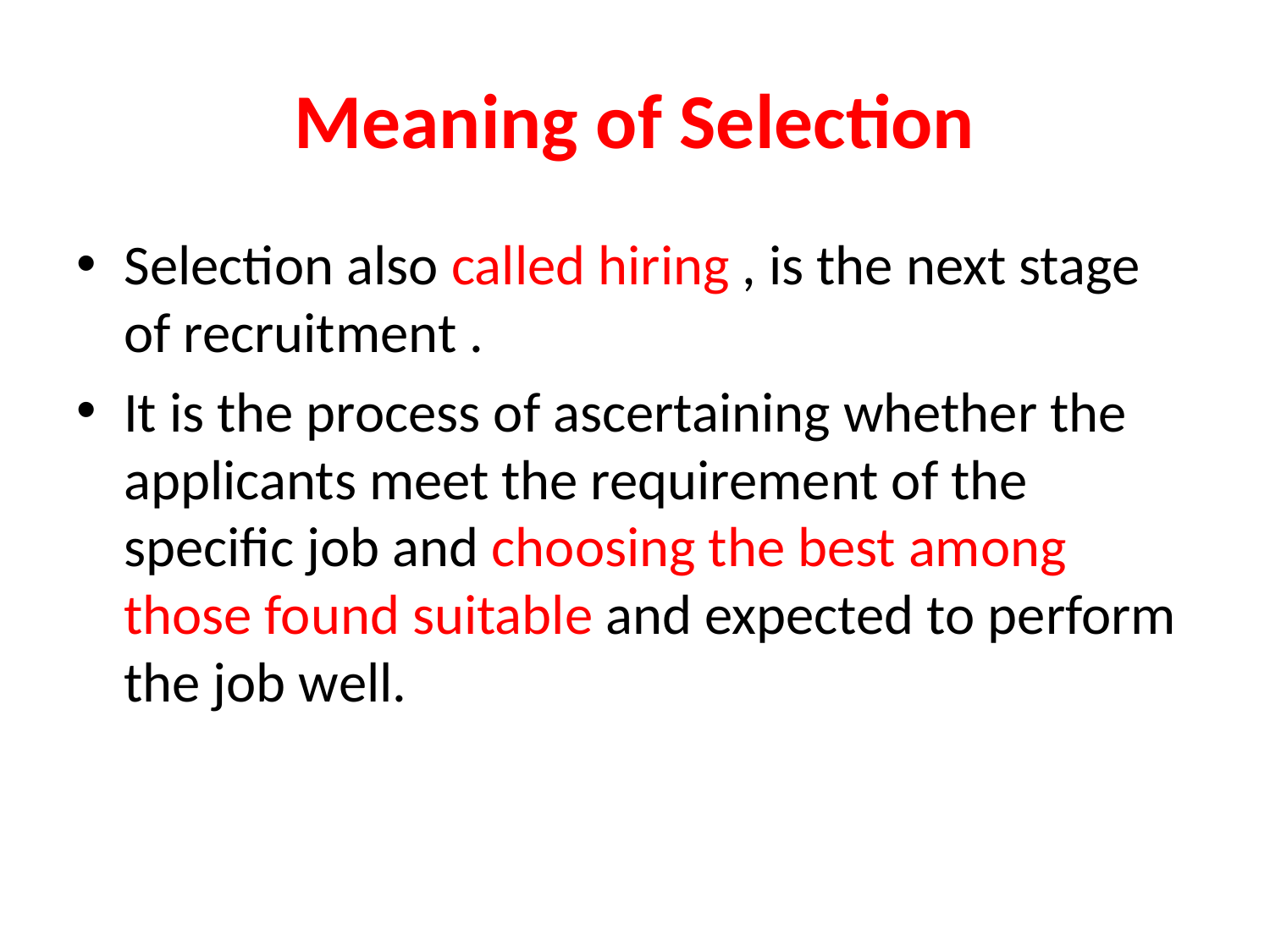

# Meaning of Selection
Selection also called hiring , is the next stage of recruitment .
It is the process of ascertaining whether the applicants meet the requirement of the specific job and choosing the best among those found suitable and expected to perform the job well.